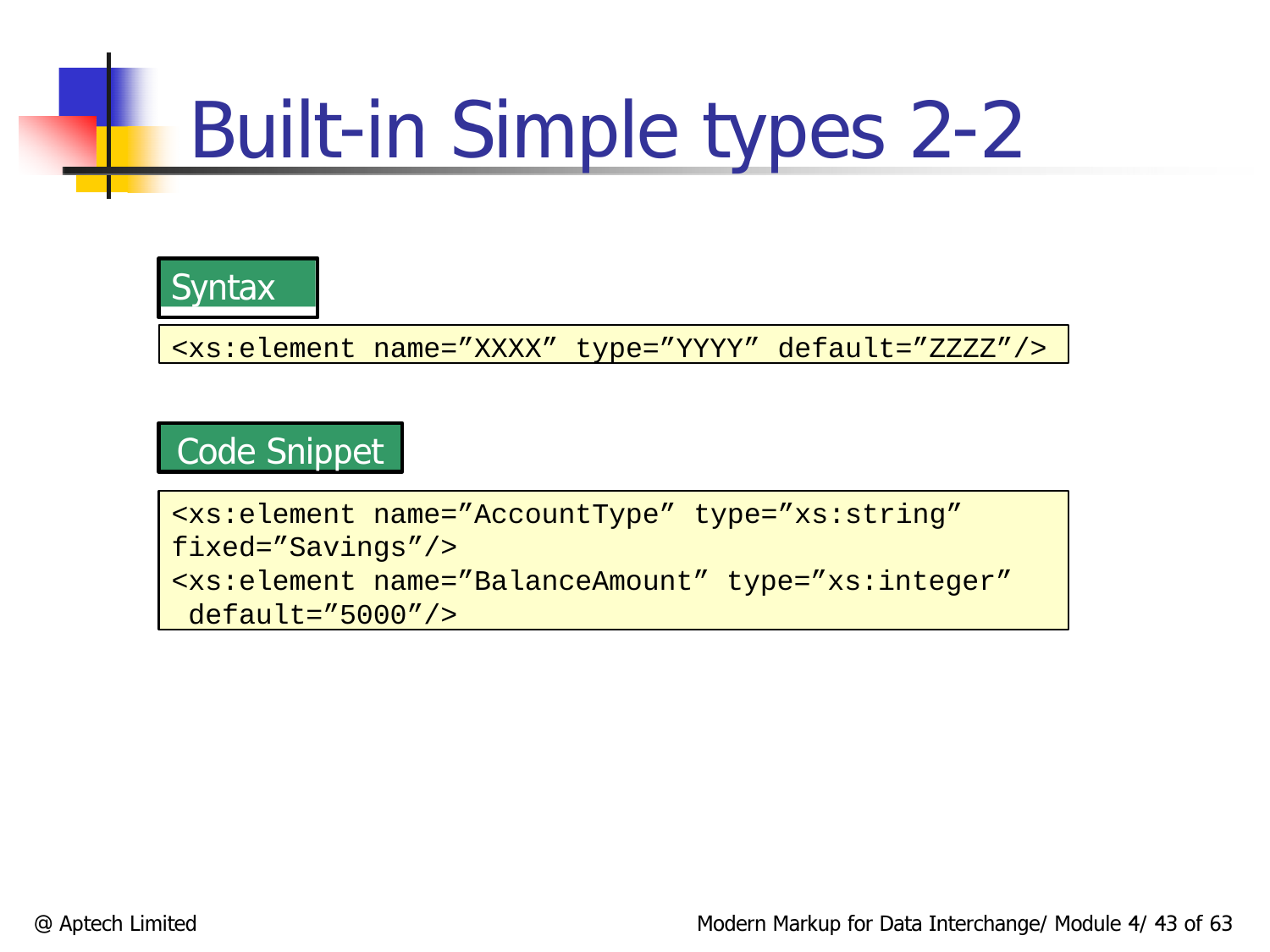

# Built-in Simple types 2-2

Syntax
<xs:element name=”XXXX” type=”YYYY” default=”ZZZZ”/>
Code Snippet
<xs:element name=”AccountType” type=”xs:string”
fixed=”Savings”/>
<xs:element name=”BalanceAmount” type=”xs:integer”  default=”5000”/>
@ Aptech Limited
Modern Markup for Data Interchange/ Module 4/ 43 of 63